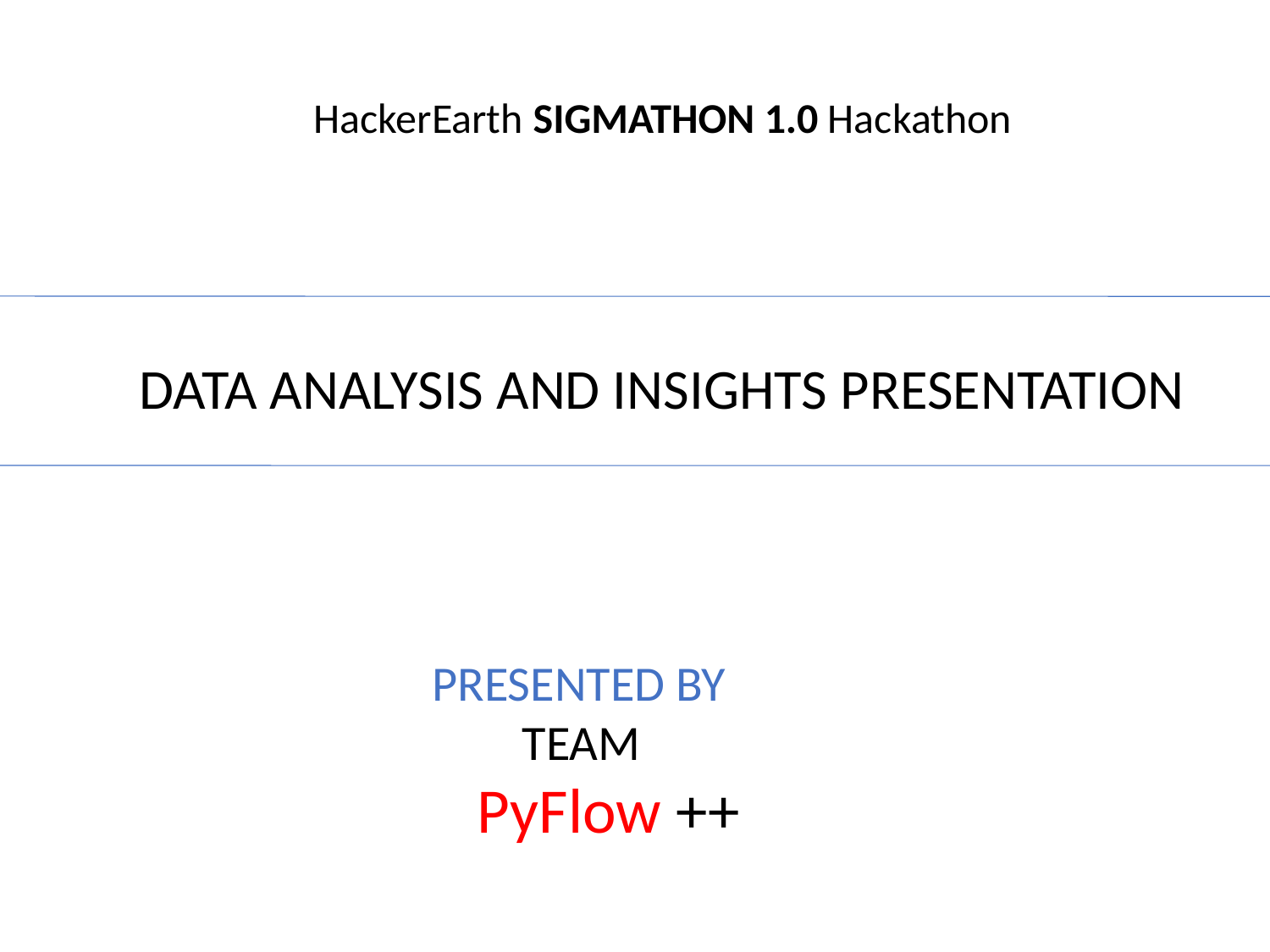

#
                                 HackerEarth SIGMATHON 1.0 Hackathon

     DATA ANALYSIS AND INSIGHTS PRESENTATION
                            PRESENTED BY
                                    TEAM
                                PyFlow ++